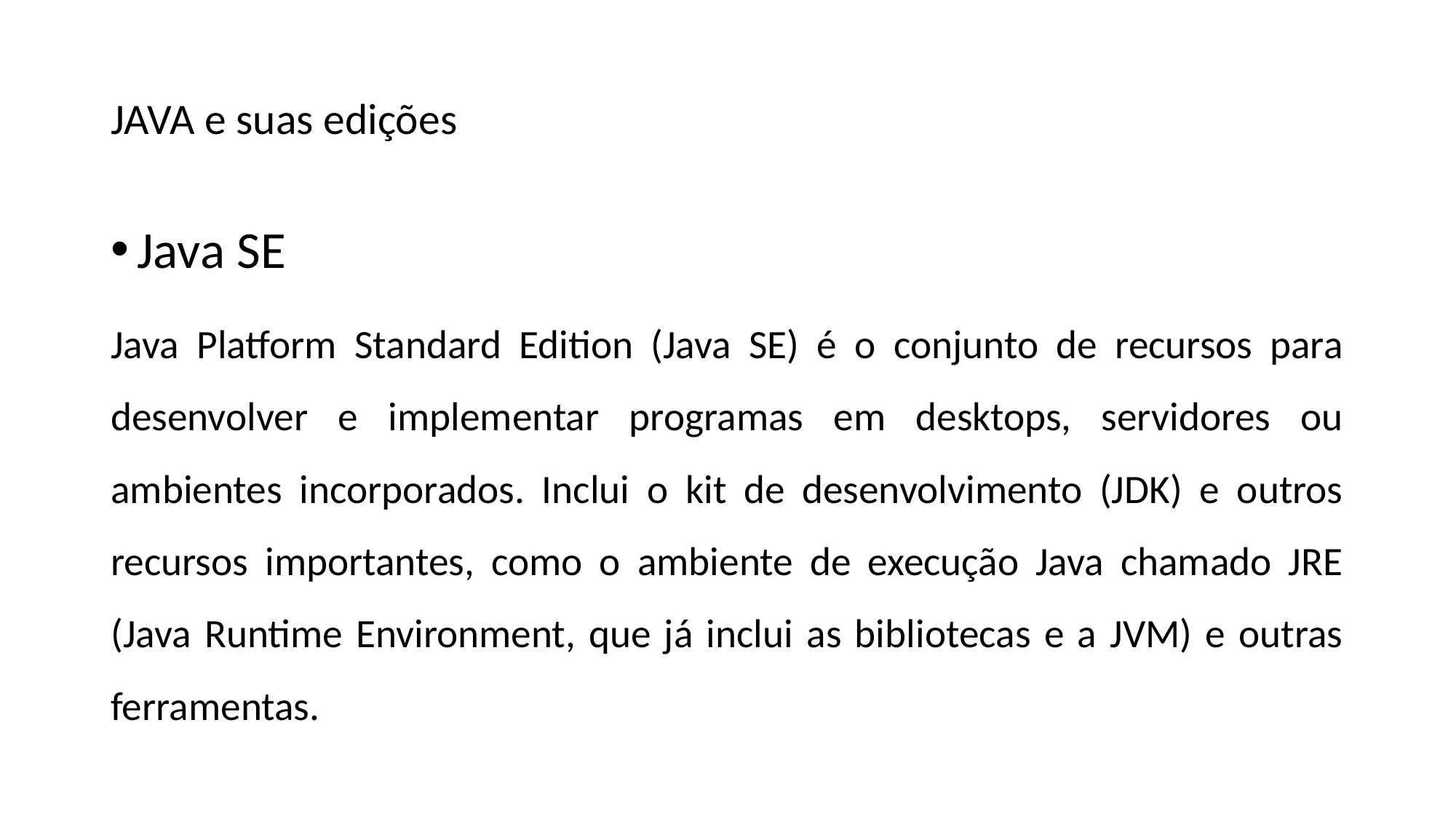

# JAVA e suas edições
Java SE
Java Platform Standard Edition (Java SE) é o conjunto de recursos para desenvolver e implementar programas em desktops, servidores ou ambientes incorporados. Inclui o kit de desenvolvimento (JDK) e outros recursos importantes, como o ambiente de execução Java chamado JRE (Java Runtime Environment, que já inclui as bibliotecas e a JVM) e outras ferramentas.